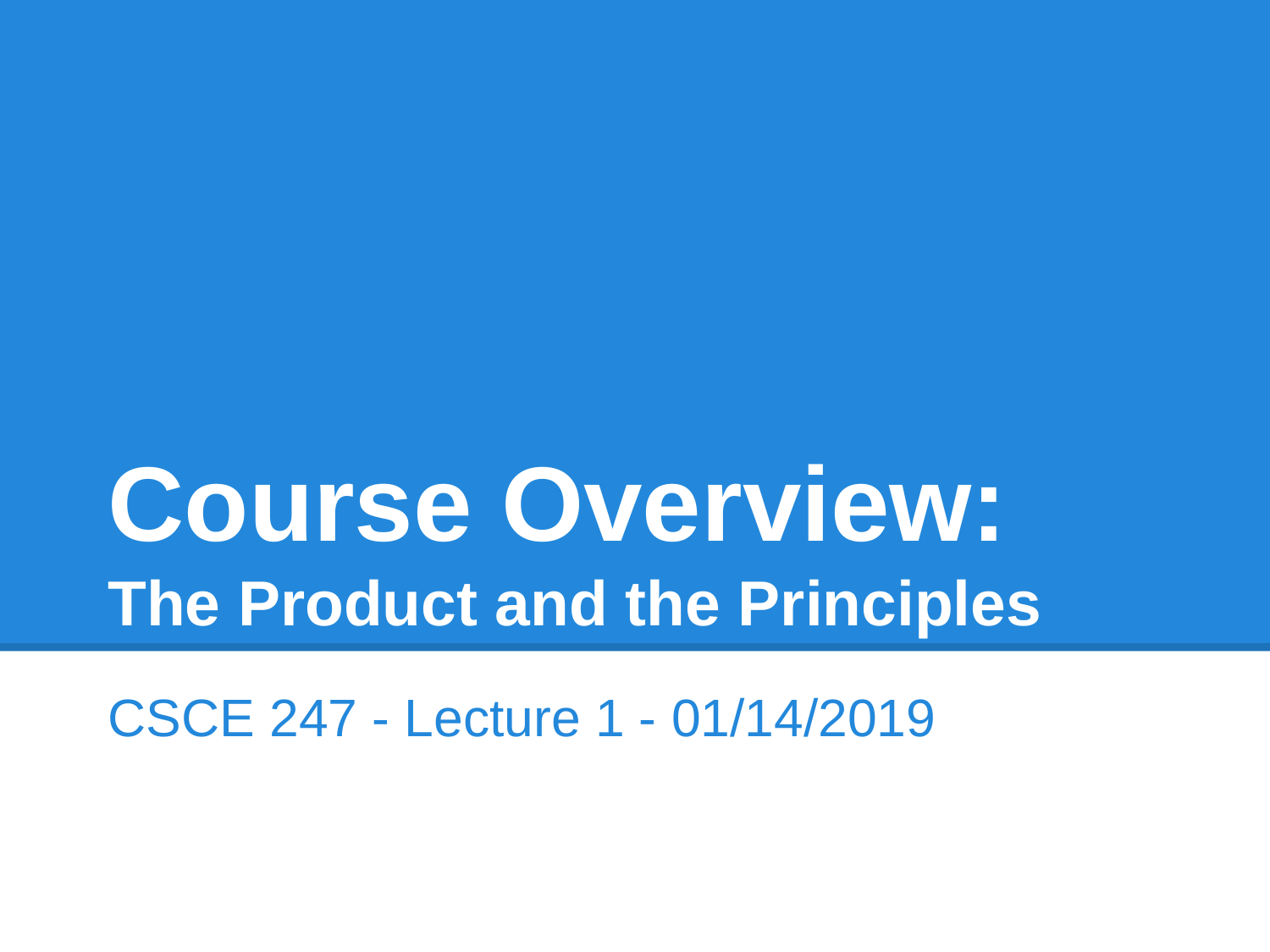

# Course Overview:
The Product and the Principles
CSCE 247 - Lecture 1 - 01/14/2019